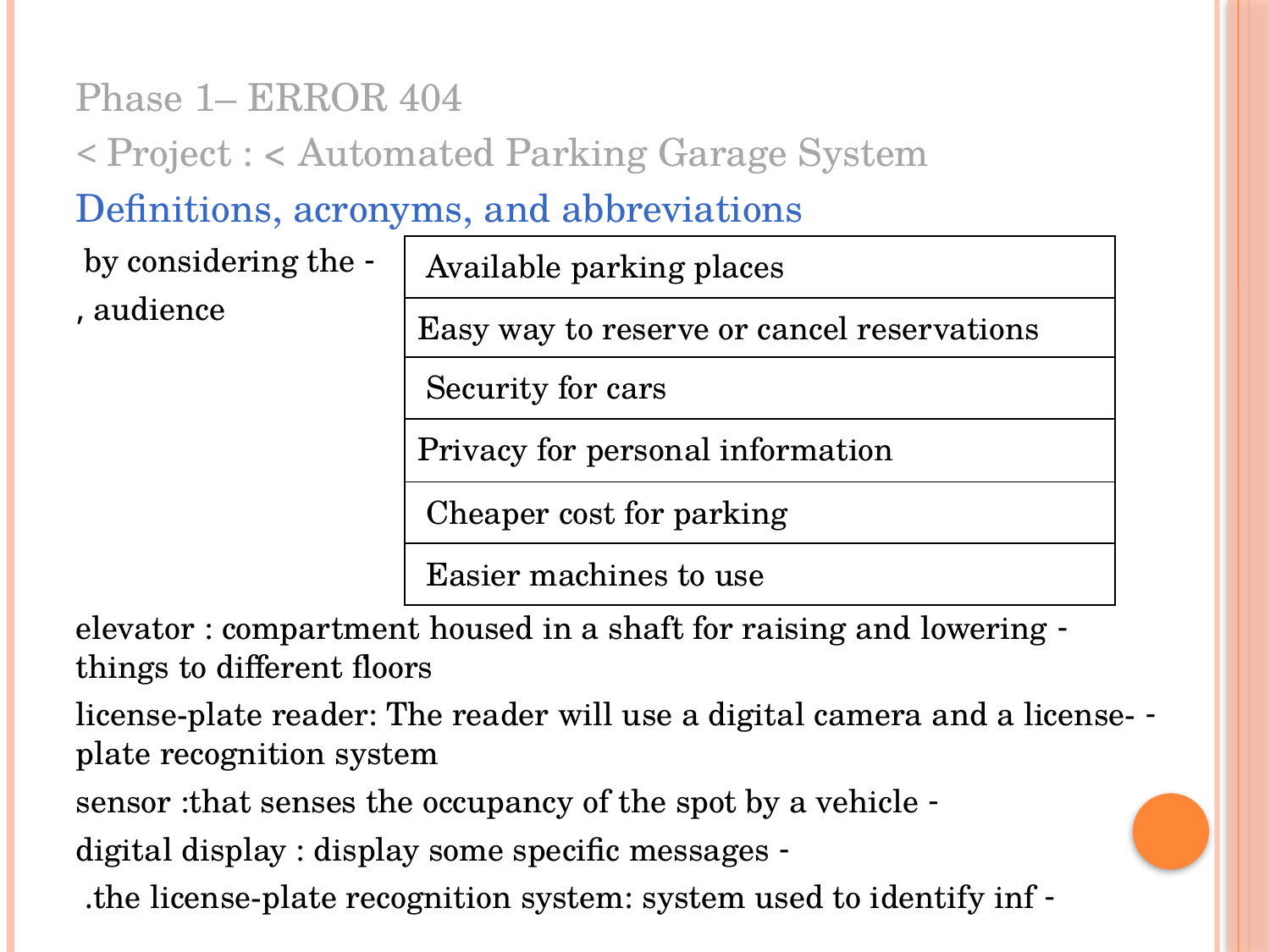

Phase 1– ERROR 404
Project : < Automated Parking Garage System >
Definitions, acronyms, and abbreviations
- by considering the
audience ,

- elevator : compartment housed in a shaft for raising and lowering things to different floors
- license-plate reader: The reader will use a digital camera and a license-plate recognition system
- sensor :that senses the occupancy of the spot by a vehicle
- digital display : display some specific messages
- the license-plate recognition system: system used to identify inf.
| Available parking places |
| --- |
| Easy way to reserve or cancel reservations |
| Security for cars |
| Privacy for personal information |
| Cheaper cost for parking |
| Easier machines to use |